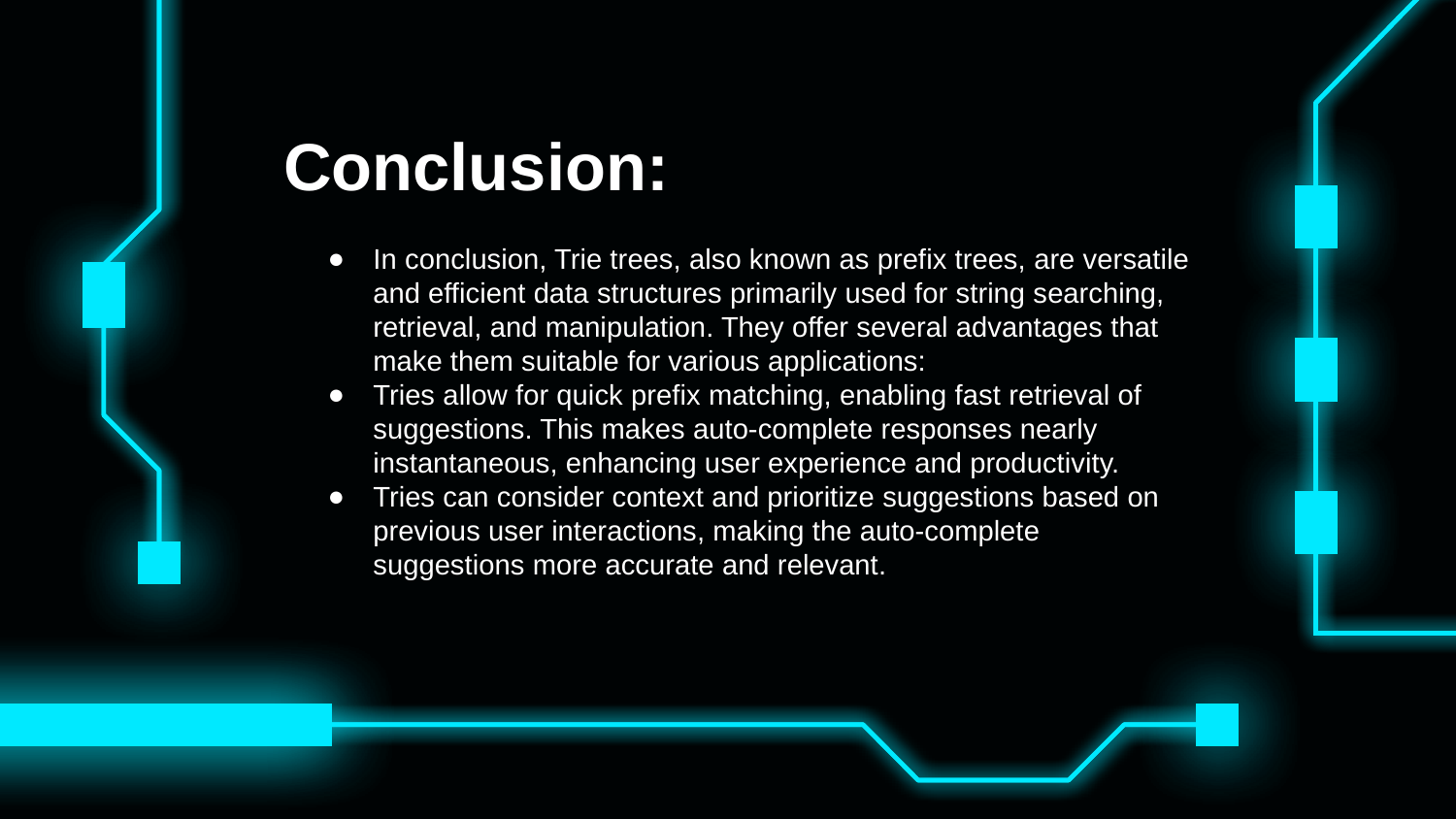

# Conclusion:
In conclusion, Trie trees, also known as prefix trees, are versatile and efficient data structures primarily used for string searching, retrieval, and manipulation. They offer several advantages that make them suitable for various applications:
Tries allow for quick prefix matching, enabling fast retrieval of suggestions. This makes auto-complete responses nearly instantaneous, enhancing user experience and productivity.
Tries can consider context and prioritize suggestions based on previous user interactions, making the auto-complete suggestions more accurate and relevant.